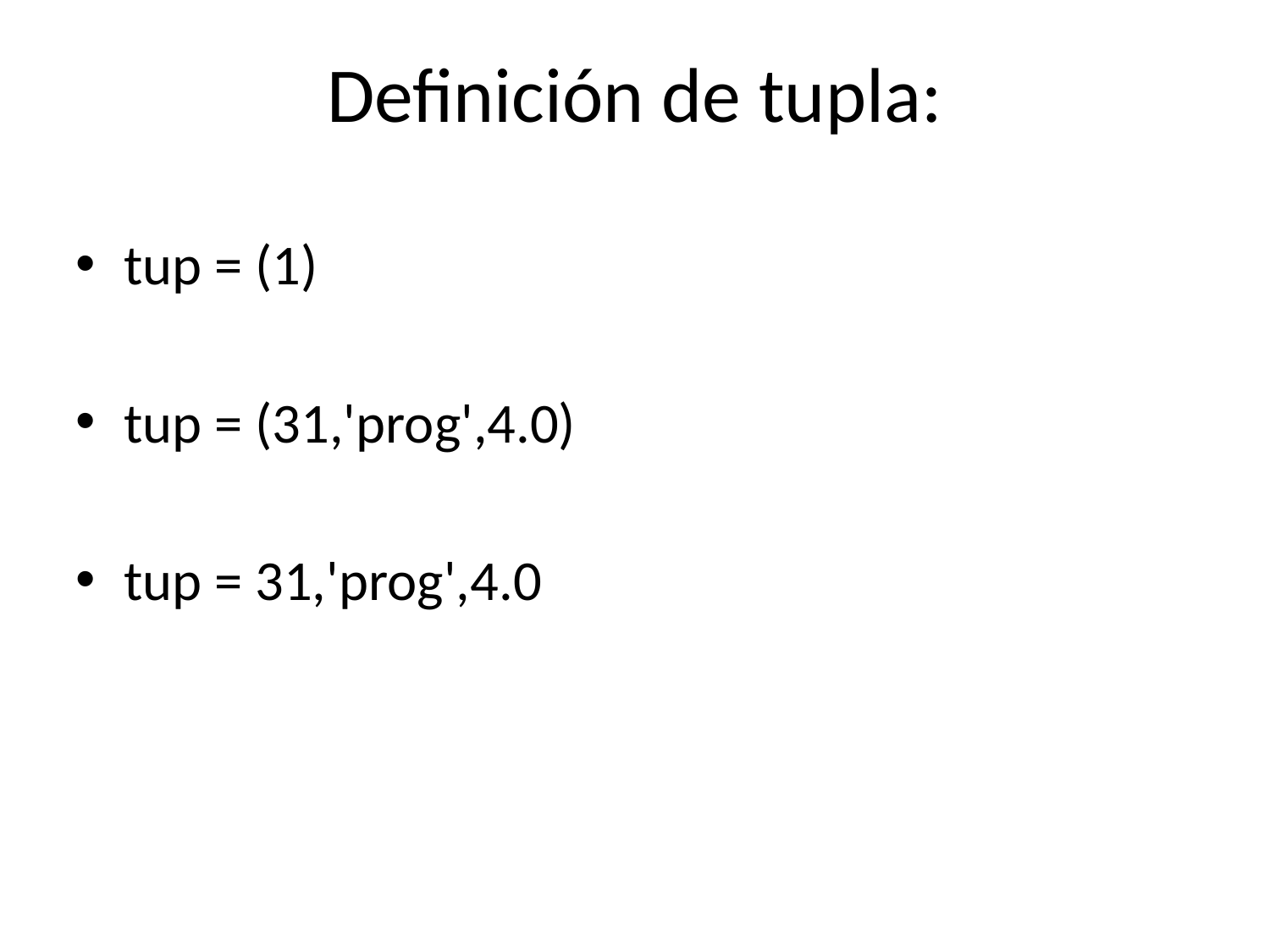

# Definición de tupla:
tup = (1)

tup = (31,'prog',4.0)

tup = 31,'prog',4.0